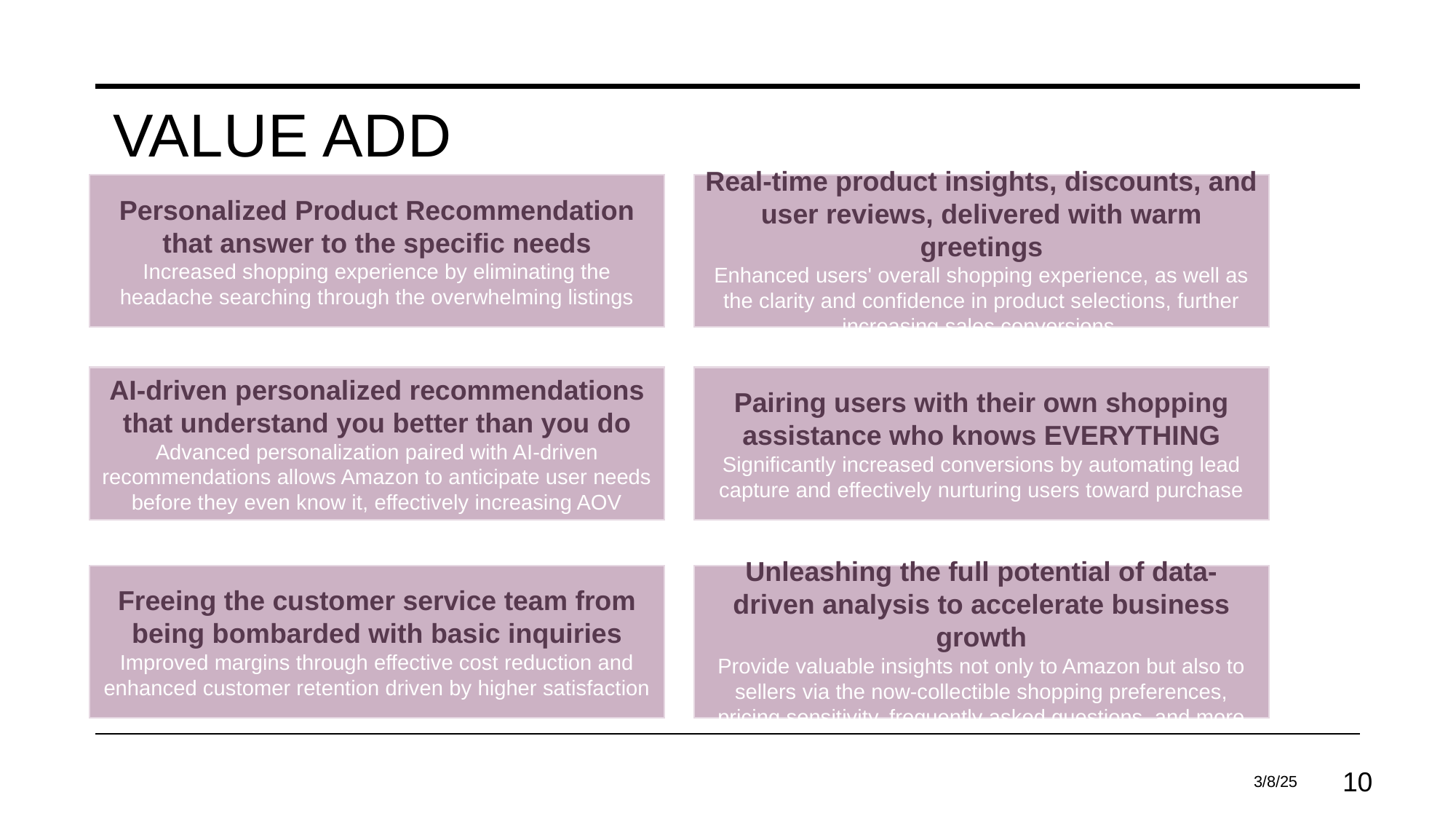

Value Add
Personalized Product Recommendation that answer to the specific needs
Increased shopping experience by eliminating the headache searching through the overwhelming listings
Real-time product insights, discounts, and user reviews, delivered with warm greetings
Enhanced users' overall shopping experience, as well as the clarity and confidence in product selections, further increasing sales conversions.
Pairing users with their own shopping assistance who knows EVERYTHING
Significantly increased conversions by automating lead capture and effectively nurturing users toward purchase
AI-driven personalized recommendations that understand you better than you do
Advanced personalization paired with AI-driven recommendations allows Amazon to anticipate user needs before they even know it, effectively increasing AOV
Freeing the customer service team from being bombarded with basic inquiries
Improved margins through effective cost reduction and enhanced customer retention driven by higher satisfaction
Unleashing the full potential of data-driven analysis to accelerate business growth
Provide valuable insights not only to Amazon but also to sellers via the now-collectible shopping preferences, pricing sensitivity, frequently asked questions, and more

3/8/25
10